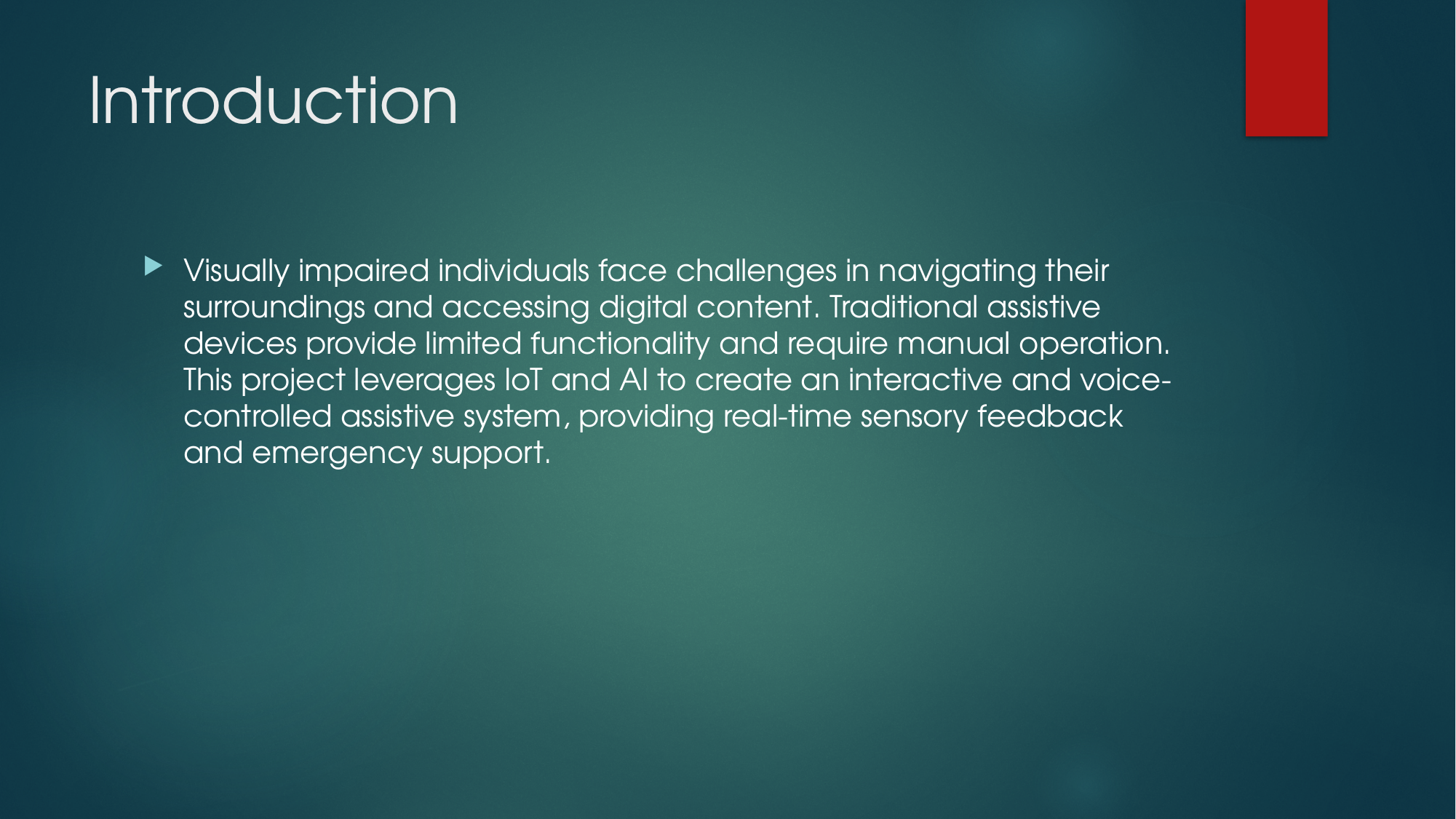

# Introduction
Visually impaired individuals face challenges in navigating their surroundings and accessing digital content. Traditional assistive devices provide limited functionality and require manual operation. This project leverages IoT and AI to create an interactive and voice-controlled assistive system, providing real-time sensory feedback and emergency support.